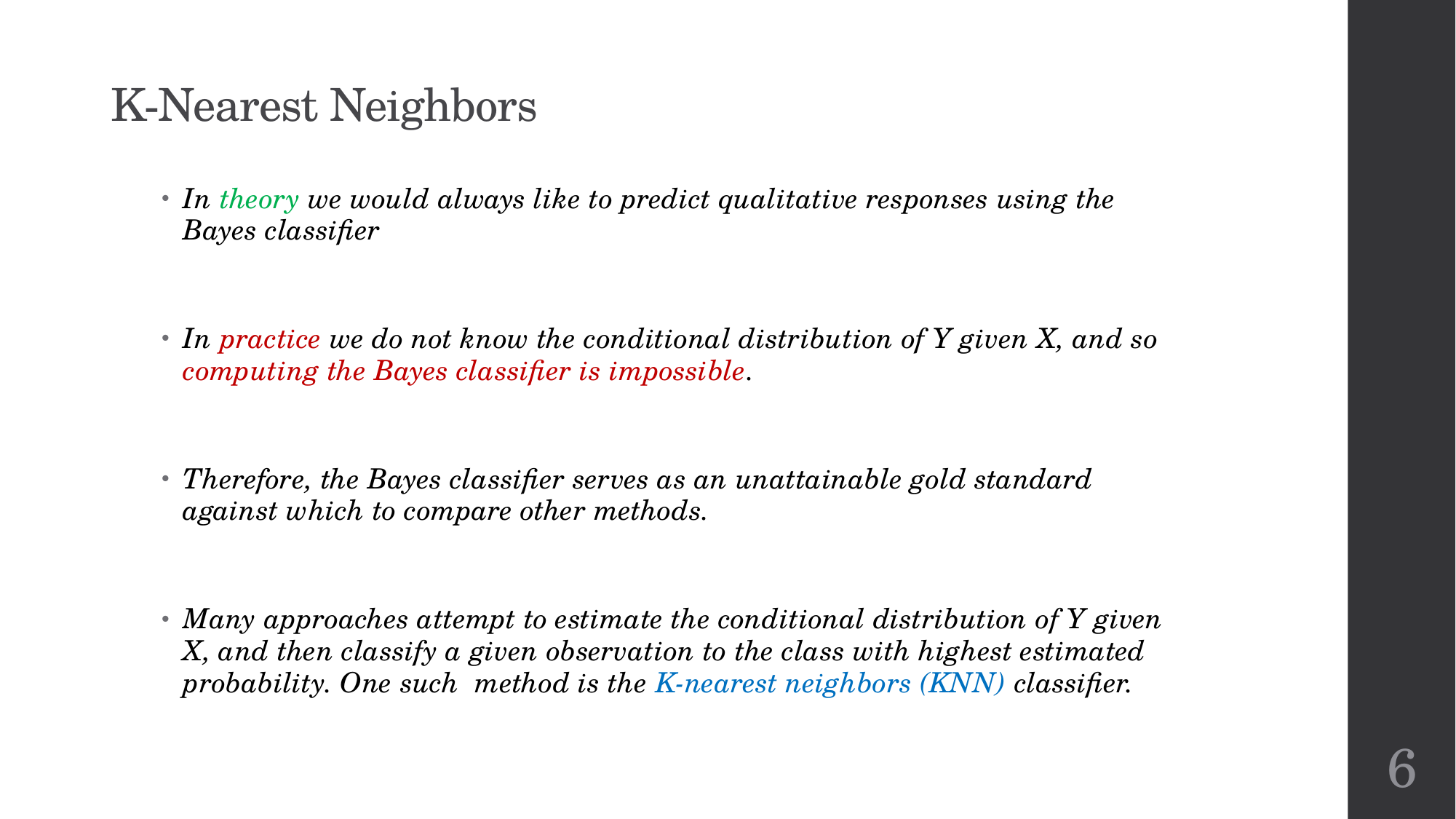

# K-Nearest Neighbors
In theory we would always like to predict qualitative responses using the Bayes classifier

In practice we do not know the conditional distribution of Y given X, and so computing the Bayes classifier is impossible.

Therefore, the Bayes classifier serves as an unattainable gold standard against which to compare other methods.

Many approaches attempt to estimate the conditional distribution of Y given X, and then classify a given observation to the class with highest estimated probability. One such  method is the K-nearest neighbors (KNN) classifier.

6